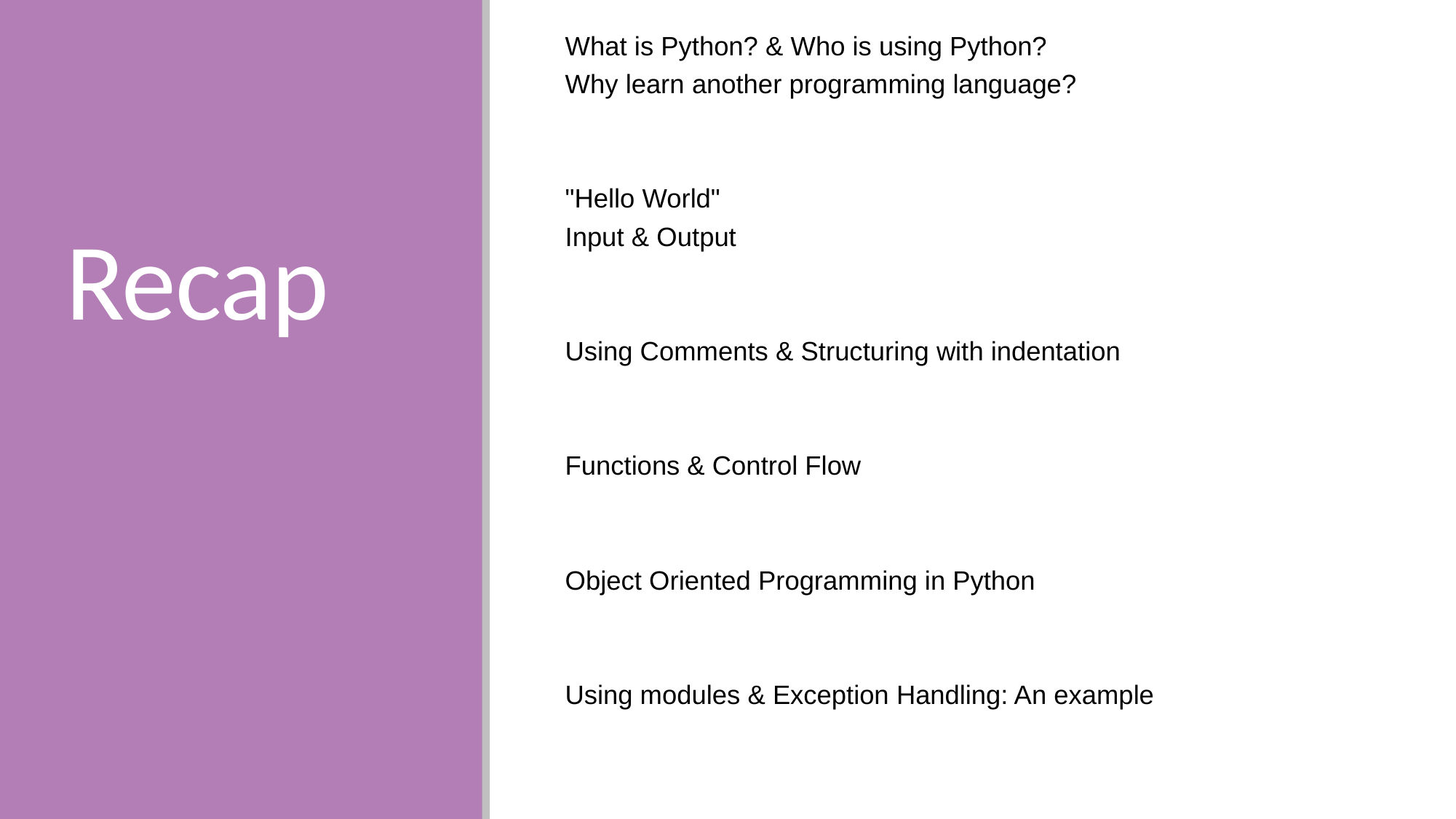

What is Python? & Who is using Python?
Why learn another programming language?

"Hello World"
Input & Output

Using Comments & Structuring with indentation

Functions & Control Flow

Object Oriented Programming in Python

Using modules & Exception Handling: An example

# Recap